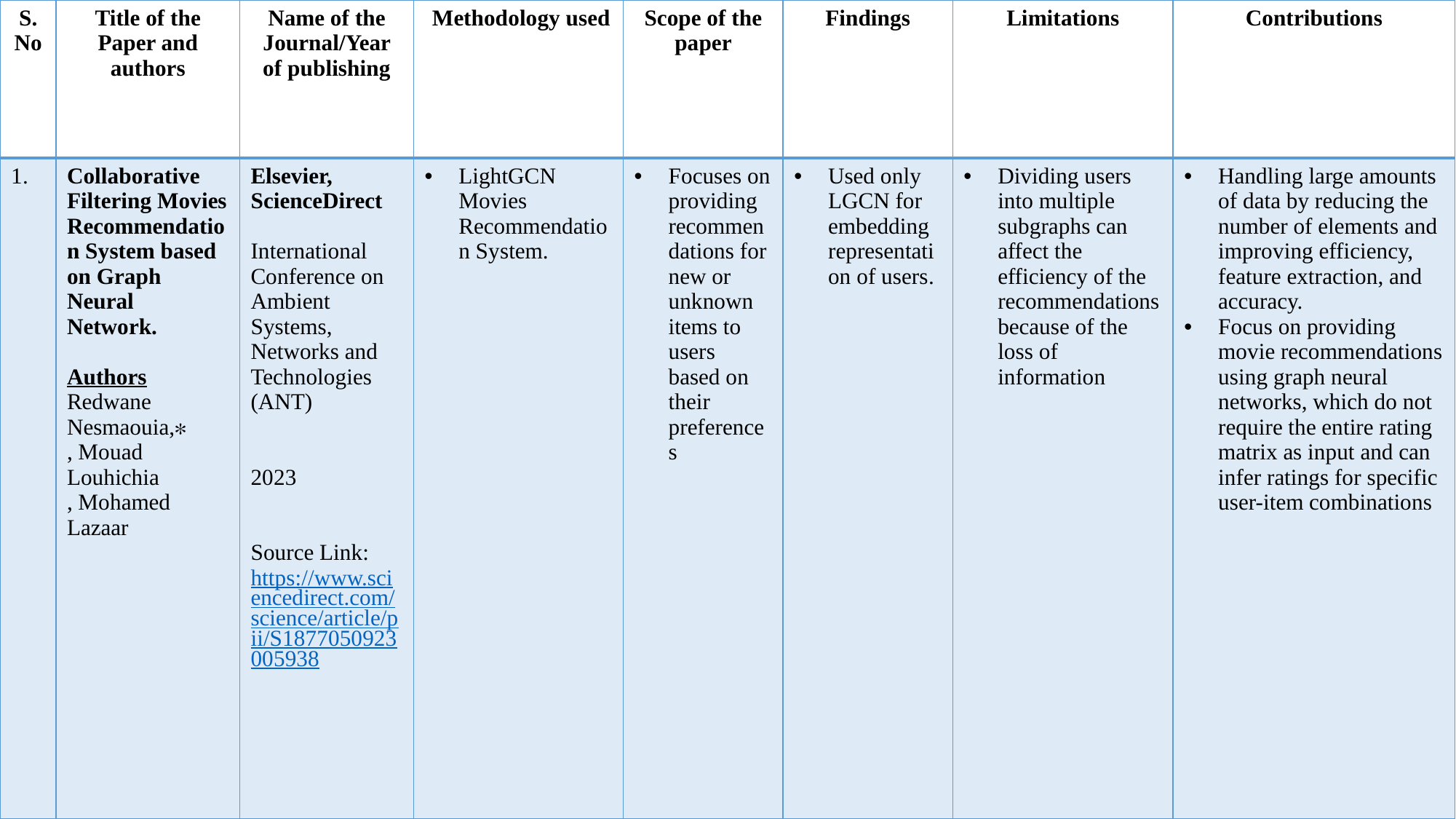

| S.No | Title of the Paper and authors | Name of the Journal/Year of publishing | Methodology used | Scope of the paper | Findings | Limitations | Contributions |
| --- | --- | --- | --- | --- | --- | --- | --- |
| 1. | Collaborative Filtering Movies Recommendation System based on Graph Neural Network. Authors Redwane Nesmaouia,∗ , Mouad Louhichia , Mohamed Lazaar | Elsevier, ScienceDirect International Conference on Ambient Systems, Networks and Technologies (ANT) 2023 Source Link: https://www.sciencedirect.com/science/article/pii/S1877050923005938 | LightGCN Movies Recommendation System. | Focuses on providing recommendations for new or unknown items to users based on their preferences | Used only LGCN for embedding representation of users. | Dividing users into multiple subgraphs can affect the efficiency of the recommendations because of the loss of information | Handling large amounts of data by reducing the number of elements and improving efficiency, feature extraction, and accuracy. Focus on providing movie recommendations using graph neural networks, which do not require the entire rating matrix as input and can infer ratings for specific user-item combinations |